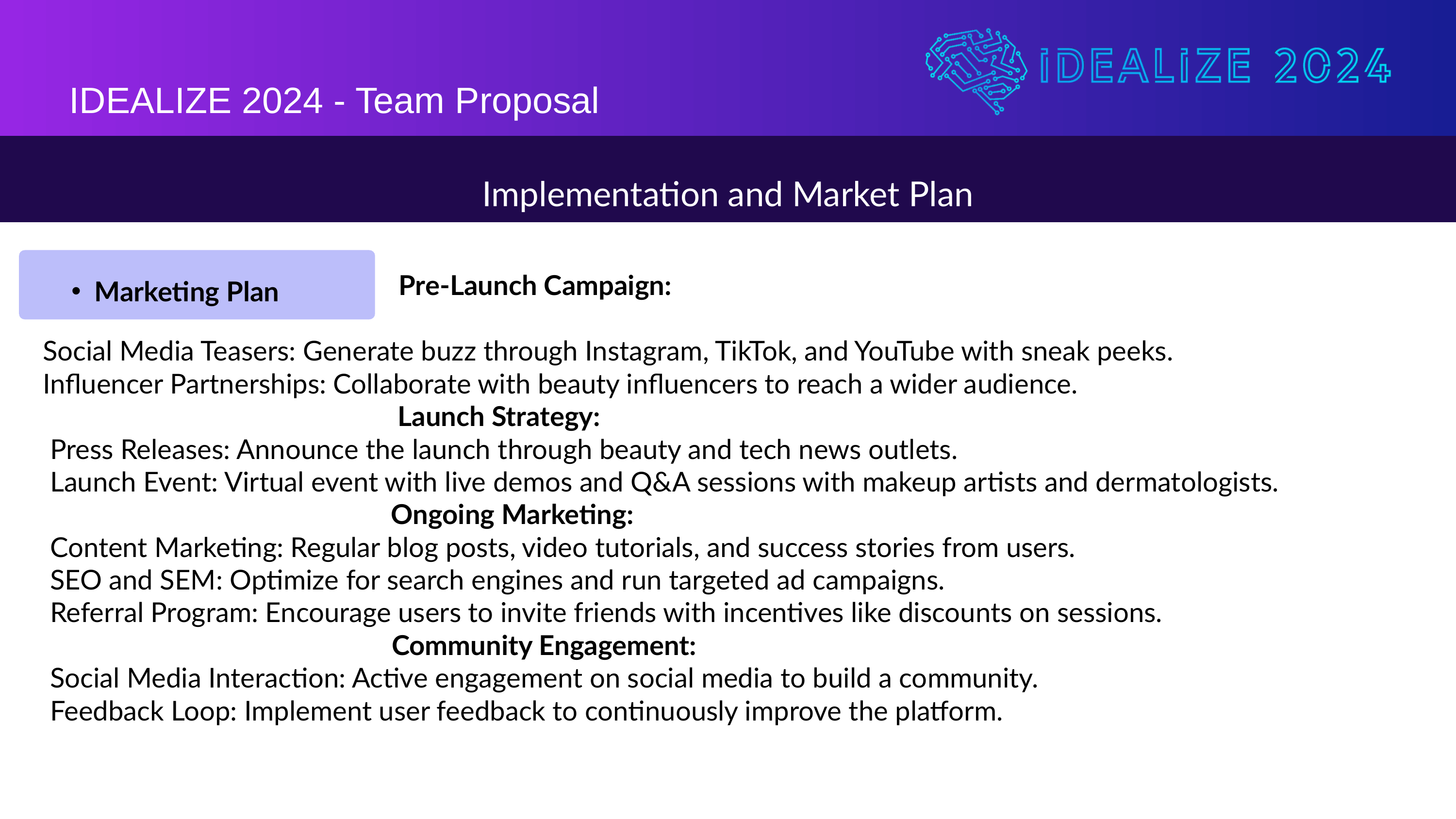

IDEALIZE 2024 - Team Proposal

Implementation and Market Plan

     Pre-Launch Campaign:

 Social Media Teasers: Generate buzz through Instagram, TikTok, and YouTube with sneak peeks.
 Influencer Partnerships: Collaborate with beauty influencers to reach a wider audience.
     Launch Strategy:
  Press Releases: Announce the launch through beauty and tech news outlets.
  Launch Event: Virtual event with live demos and Q&A sessions with makeup artists and dermatologists.
    Ongoing Marketing:
  Content Marketing: Regular blog posts, video tutorials, and success stories from users.
  SEO and SEM: Optimize for search engines and run targeted ad campaigns.
  Referral Program: Encourage users to invite friends with incentives like discounts on sessions.
    Community Engagement:
  Social Media Interaction: Active engagement on social media to build a community.
  Feedback Loop: Implement user feedback to continuously improve the platform.
Marketing Plan